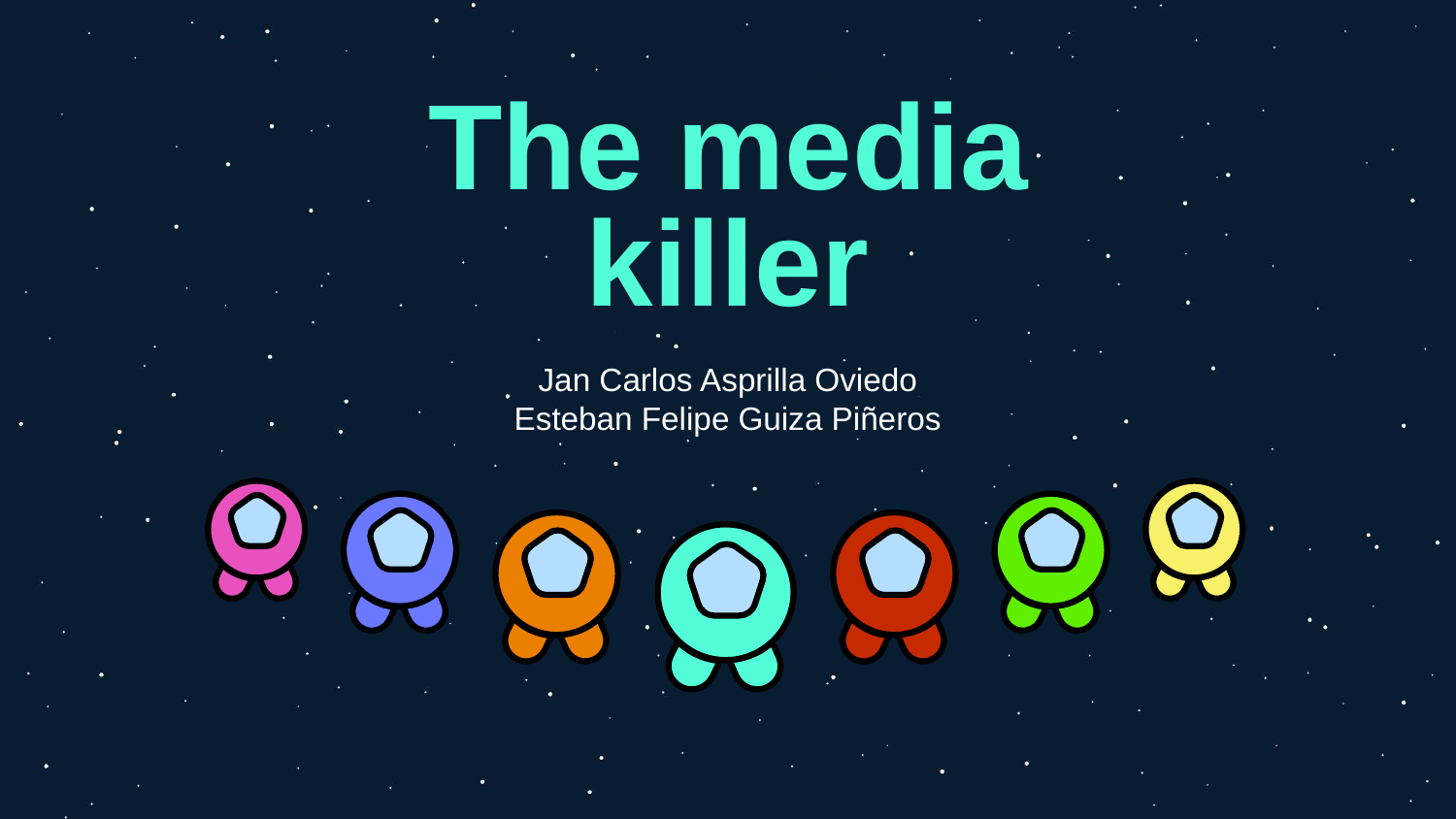

# The media killer
Jan Carlos Asprilla Oviedo
Esteban Felipe Guiza Piñeros